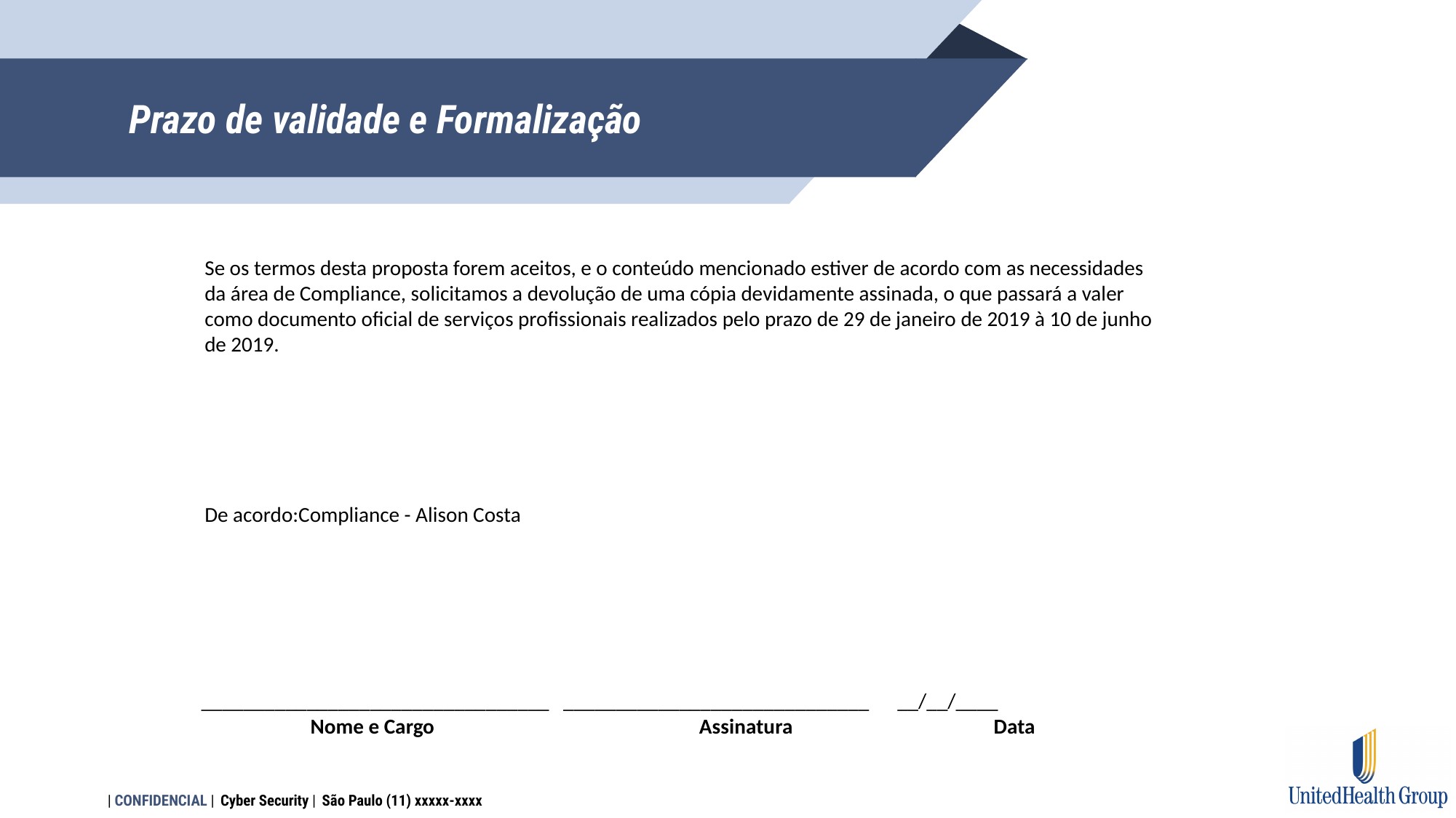

Se os termos desta proposta forem aceitos, e o conteúdo mencionado estiver de acordo com as necessidades da área de Compliance, solicitamos a devolução de uma cópia devidamente assinada, o que passará a valer como documento oficial de serviços profissionais realizados pelo prazo de 29 de janeiro de 2019 à 10 de junho de 2019.

De acordo:Compliance - Alison Costa